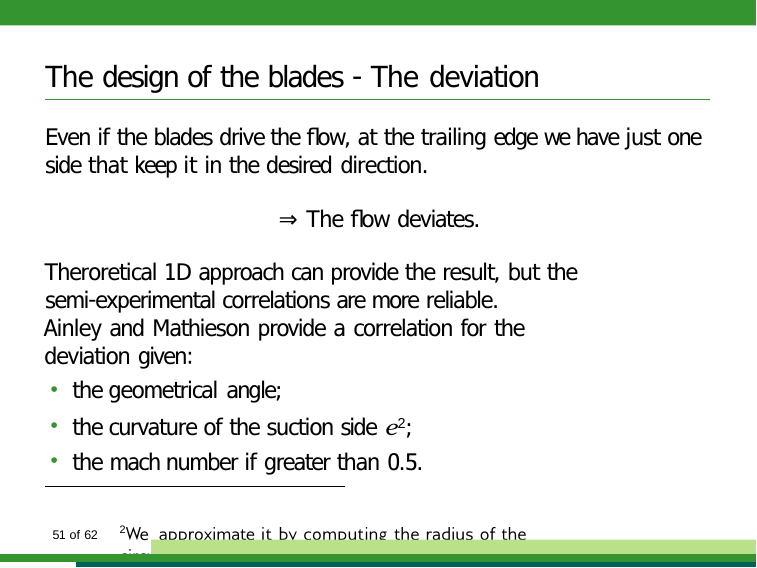

# The design of the blades - The deviation

Even if the blades drive the flow, at the trailing edge we have just one  side that keep it in the desired direction.

⇒ The flow deviates.
Theroretical 1D approach can provide the result, but the  semi-experimental correlations are more reliable.
Ainley and Mathieson provide a correlation for the deviation given:
the geometrical angle;
the curvature of the suction side e2;
the mach number if greater than 0.5.

2We  approximate it by computing the radius of the circumference  passing
through the last 3 points of the mean  line.

51 of 62